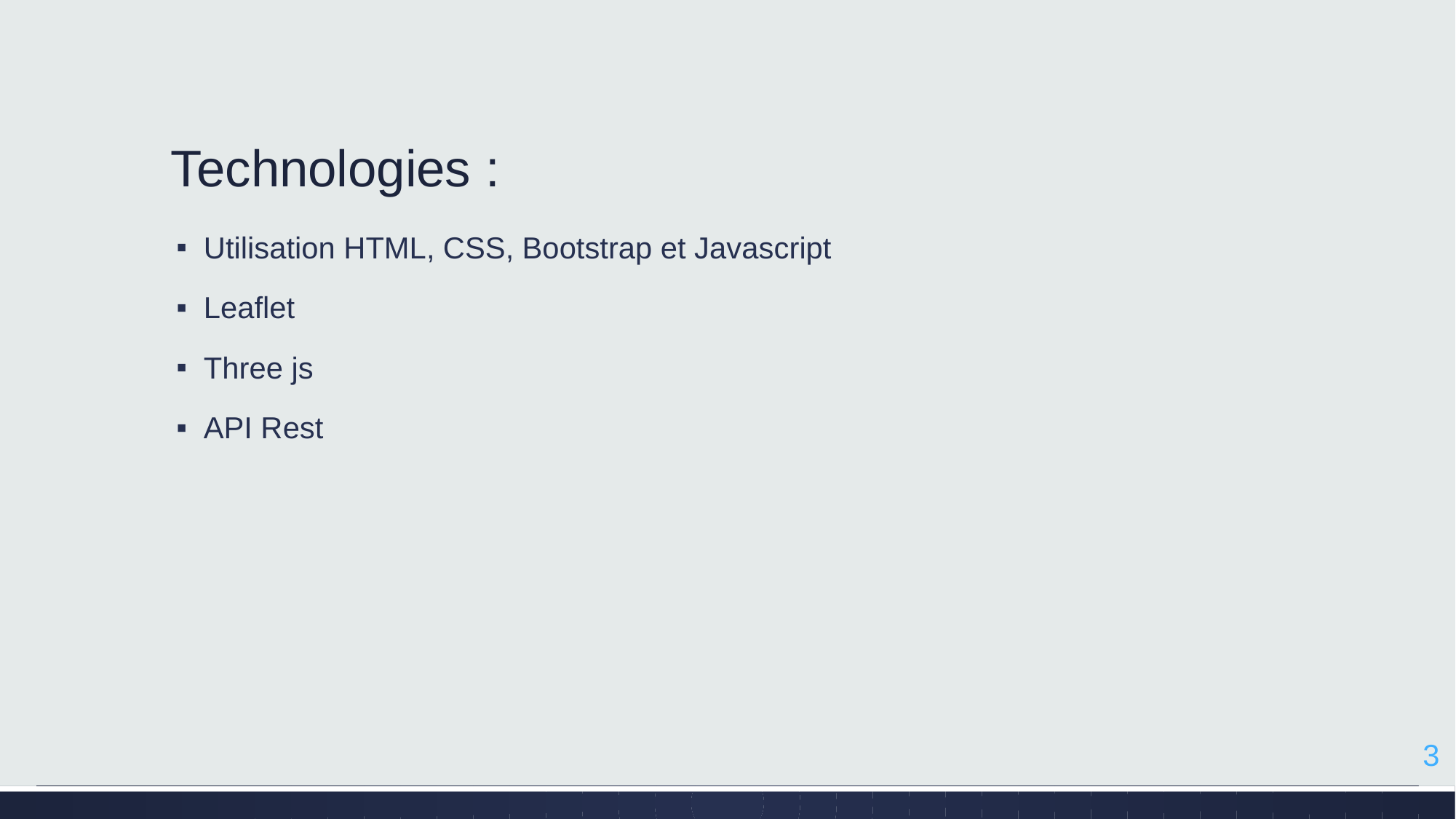

# Technologies :
Utilisation HTML, CSS, Bootstrap et Javascript
Leaflet
Three js
API Rest
3